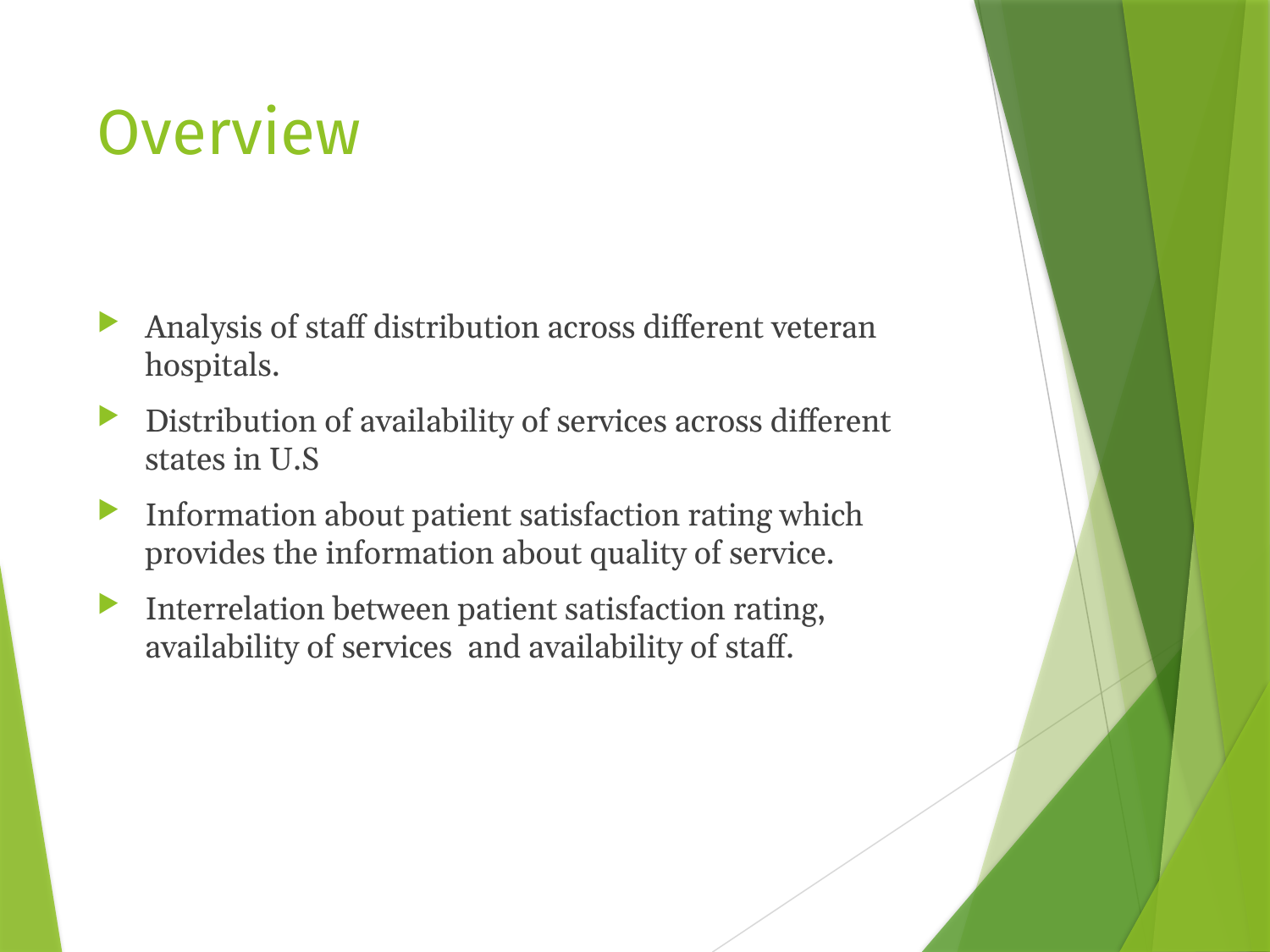

# Overview
Analysis of staff distribution across different veteran hospitals.
Distribution of availability of services across different states in U.S
Information about patient satisfaction rating which provides the information about quality of service.
Interrelation between patient satisfaction rating, availability of services  and availability of staff.